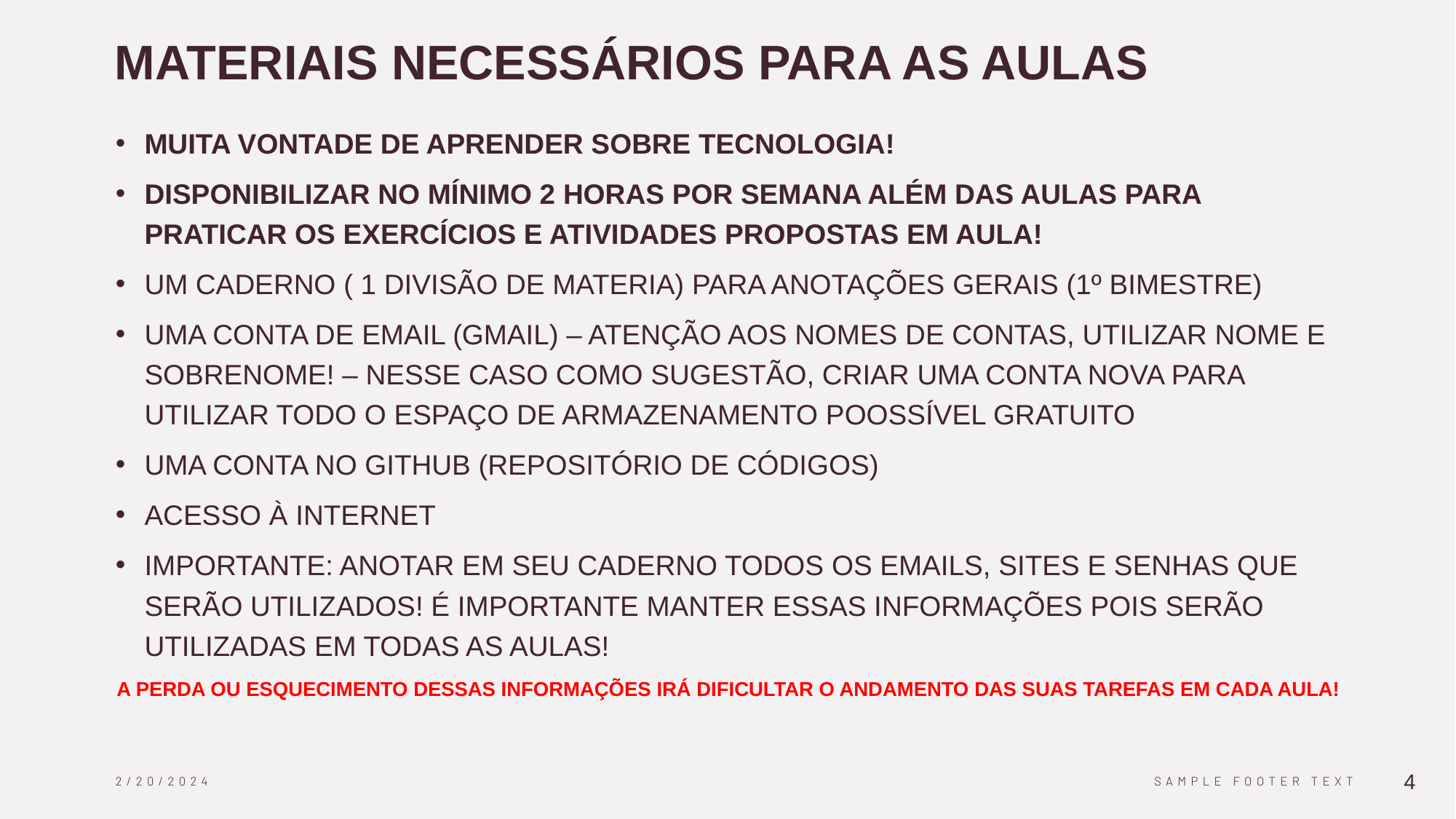

# MATERIAIS NECESSÁRIOS PARA AS AULAS
MUITA VONTADE DE APRENDER SOBRE TECNOLOGIA!
DISPONIBILIZAR NO MÍNIMO 2 HORAS POR SEMANA ALÉM DAS AULAS PARA PRATICAR OS EXERCÍCIOS E ATIVIDADES PROPOSTAS EM AULA!
UM CADERNO ( 1 DIVISÃO DE MATERIA) PARA ANOTAÇÕES GERAIS (1º BIMESTRE)
UMA CONTA DE EMAIL (GMAIL) – ATENÇÃO AOS NOMES DE CONTAS, UTILIZAR NOME E SOBRENOME! – NESSE CASO COMO SUGESTÃO, CRIAR UMA CONTA NOVA PARA UTILIZAR TODO O ESPAÇO DE ARMAZENAMENTO POOSSÍVEL GRATUITO
UMA CONTA NO GITHUB (REPOSITÓRIO DE CÓDIGOS)
ACESSO À INTERNET
IMPORTANTE: ANOTAR EM SEU CADERNO TODOS OS EMAILS, SITES E SENHAS QUE SERÃO UTILIZADOS! É IMPORTANTE MANTER ESSAS INFORMAÇÕES POIS SERÃO UTILIZADAS EM TODAS AS AULAS!
A PERDA OU ESQUECIMENTO DESSAS INFORMAÇÕES IRÁ DIFICULTAR O ANDAMENTO DAS SUAS TAREFAS EM CADA AULA!

2/20/2024
Sample Footer Text
4